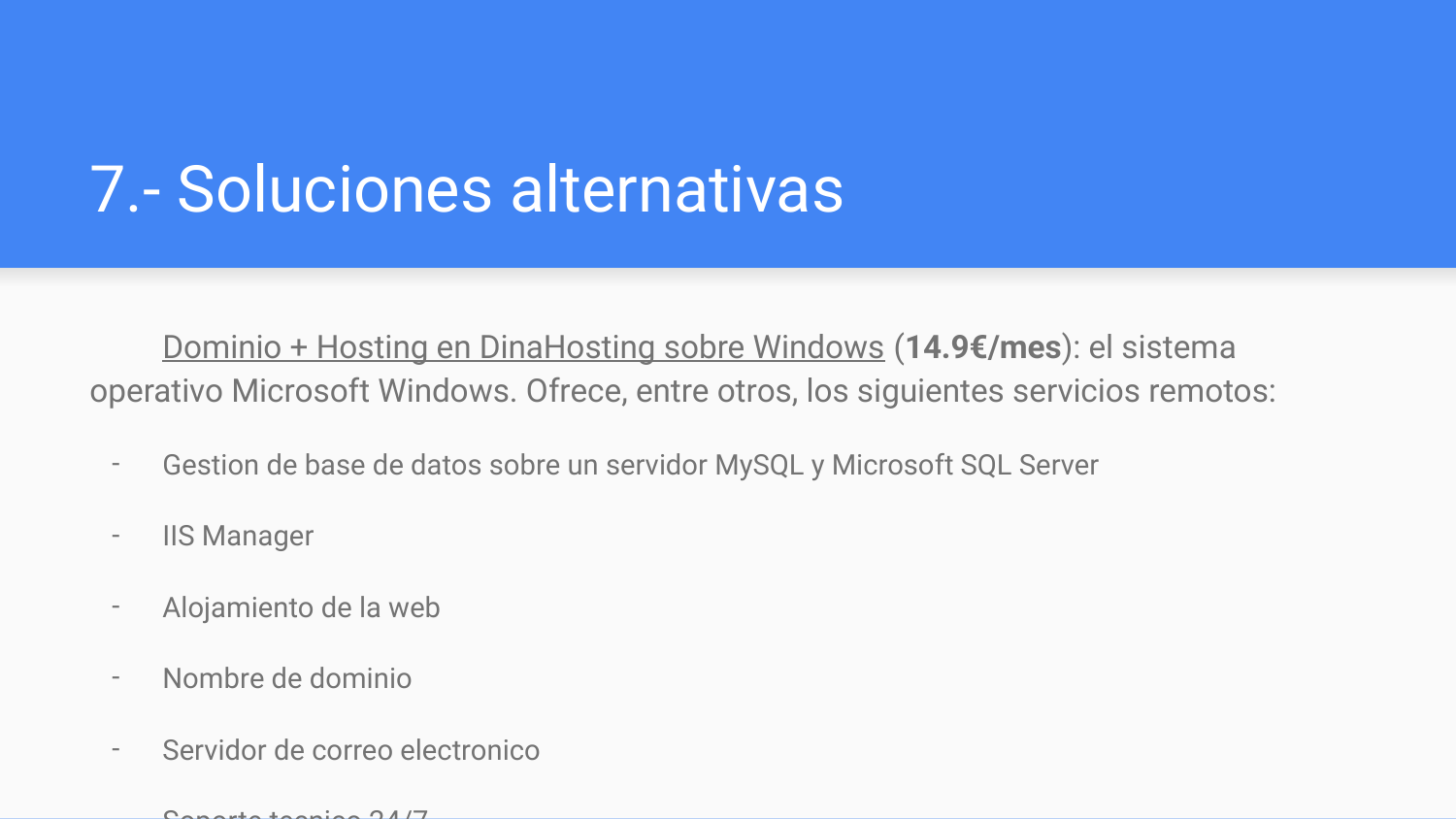

# 7.- Soluciones alternativas
Dominio + Hosting en DinaHosting sobre Windows (14.9€/mes): el sistema operativo Microsoft Windows. Ofrece, entre otros, los siguientes servicios remotos:
Gestion de base de datos sobre un servidor MySQL y Microsoft SQL Server
IIS Manager
Alojamiento de la web
Nombre de dominio
Servidor de correo electronico
Soporte tecnico 24/7